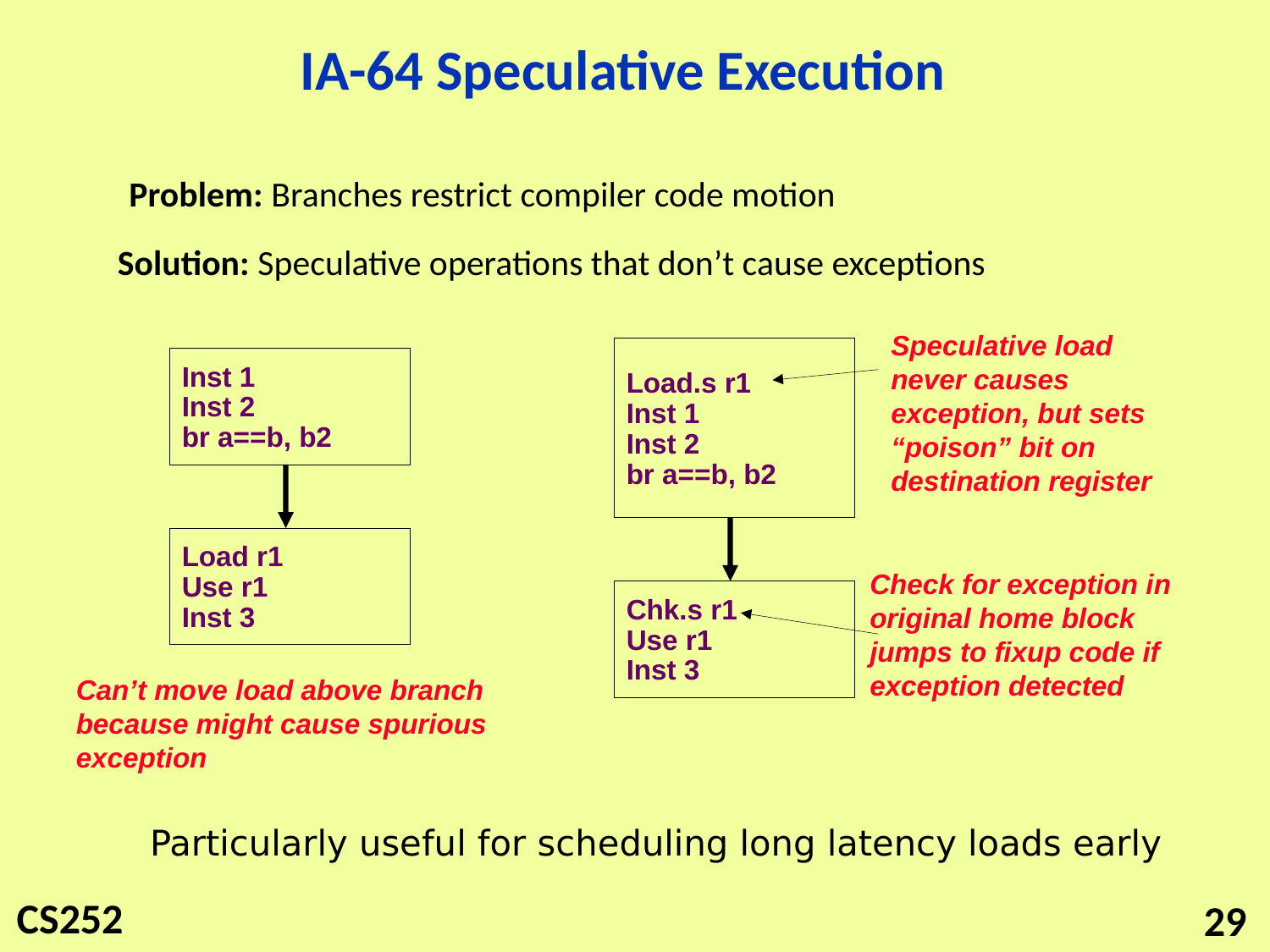

# IA-64 Speculative Execution
Problem: Branches restrict compiler code motion
Solution: Speculative operations that don’t cause exceptions
Speculative load never causes exception, but sets “poison” bit on destination register
Load.s r1
Inst 1
Inst 2
br a==b, b2

Check for exception in original home block jumps to fixup code if exception detected
Chk.s r1
Use r1
Inst 3

Inst 1
Inst 2
br a==b, b2

Load r1
Use r1
Inst 3
Can’t move load above branch because might cause spurious exception
Particularly useful for scheduling long latency loads early
29